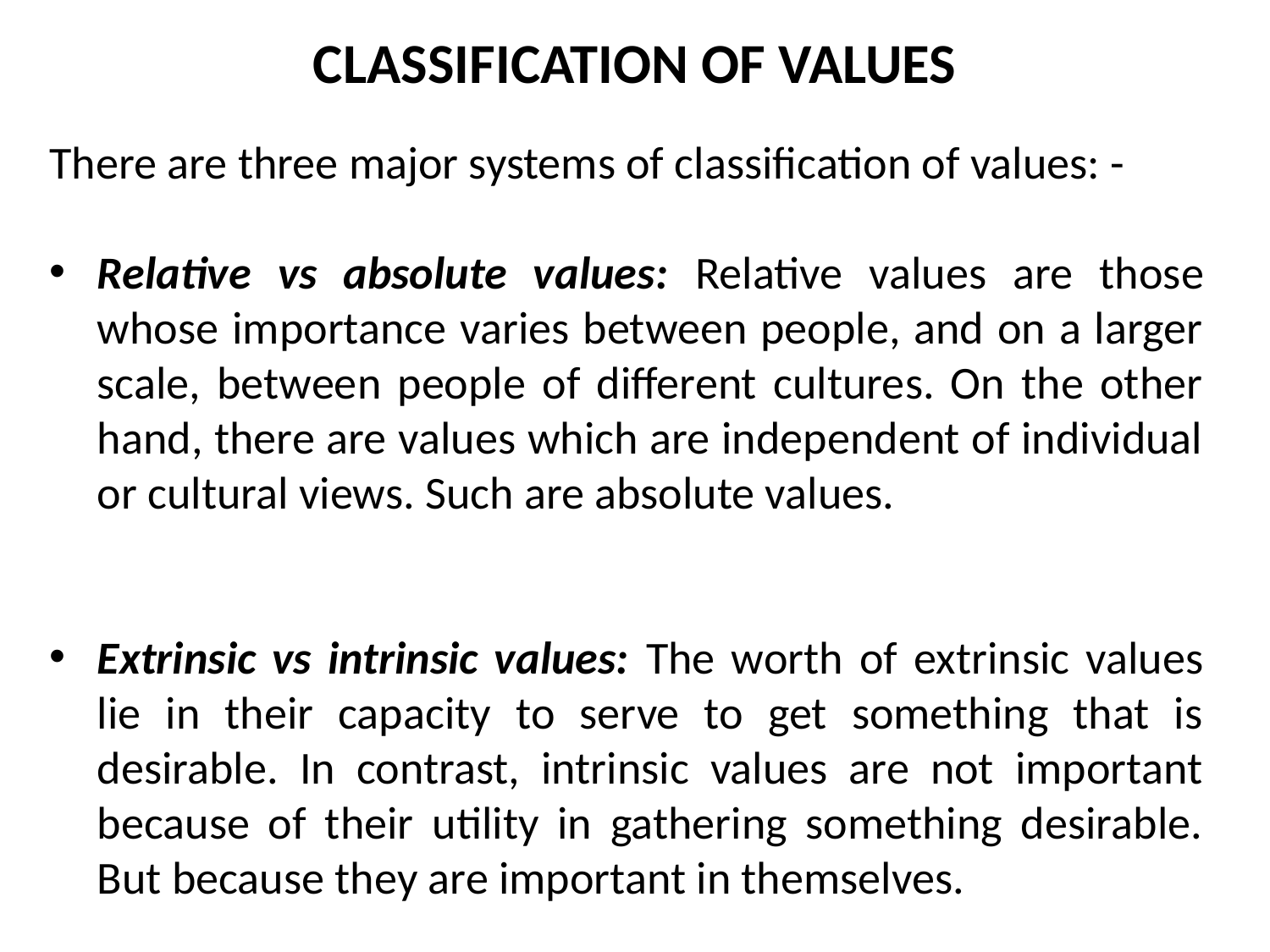

CLASSIFICATION OF VALUES
There are three major systems of classification of values: -

Relative vs absolute values: Relative values are those whose importance varies between people, and on a larger scale, between people of different cultures. On the other hand, there are values which are independent of individual or cultural views. Such are absolute values.

Extrinsic vs intrinsic values: The worth of extrinsic values lie in their capacity to serve to get something that is desirable. In contrast, intrinsic values are not important because of their utility in gathering something desirable. But because they are important in themselves.